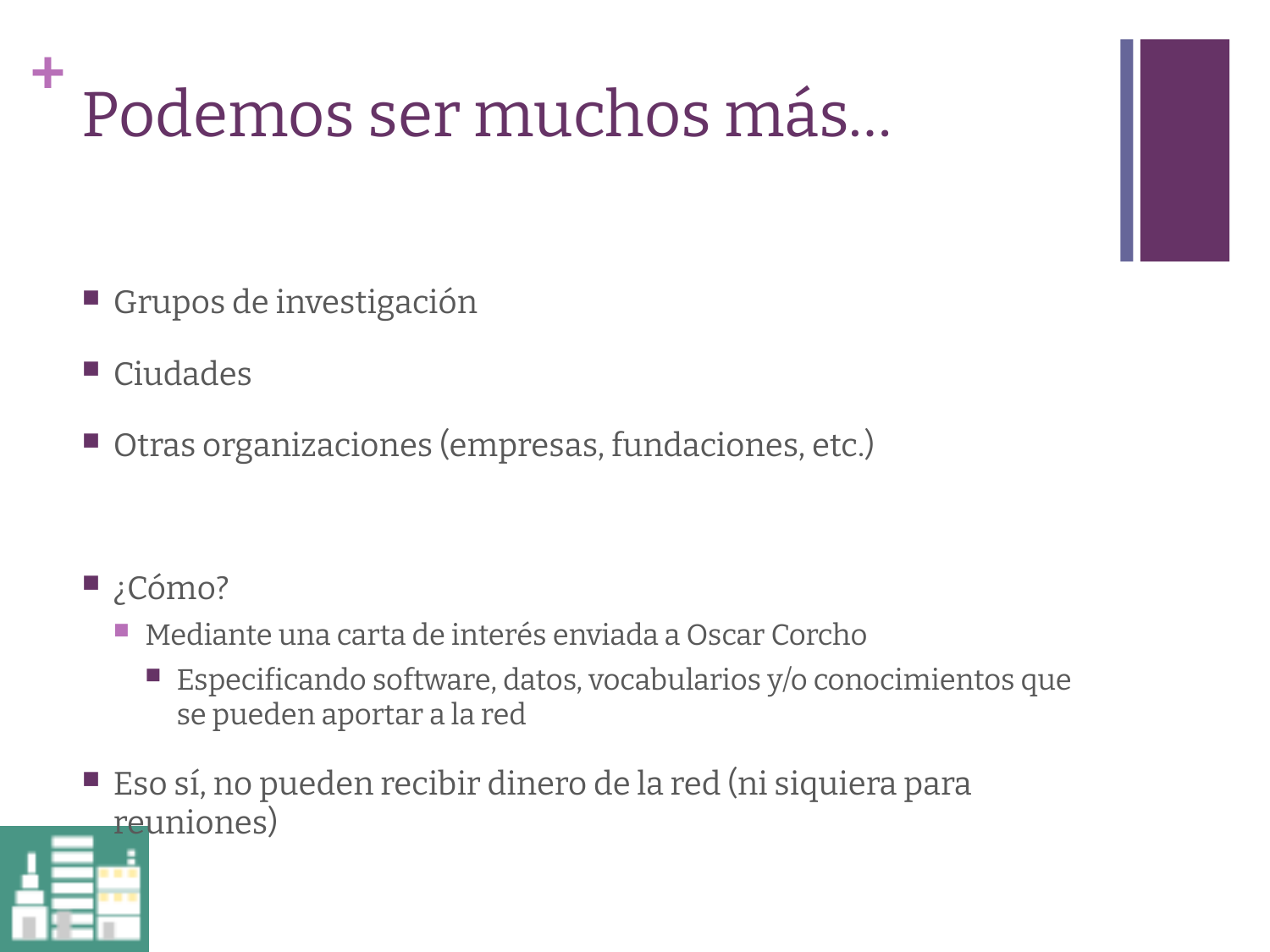

# Podemos ser muchos más…
Grupos de investigación
Ciudades
Otras organizaciones (empresas, fundaciones, etc.)

¿Cómo?
Mediante una carta de interés enviada a Oscar Corcho
Especificando software, datos, vocabularios y/o conocimientos que se pueden aportar a la red
Eso sí, no pueden recibir dinero de la red (ni siquiera para reuniones)